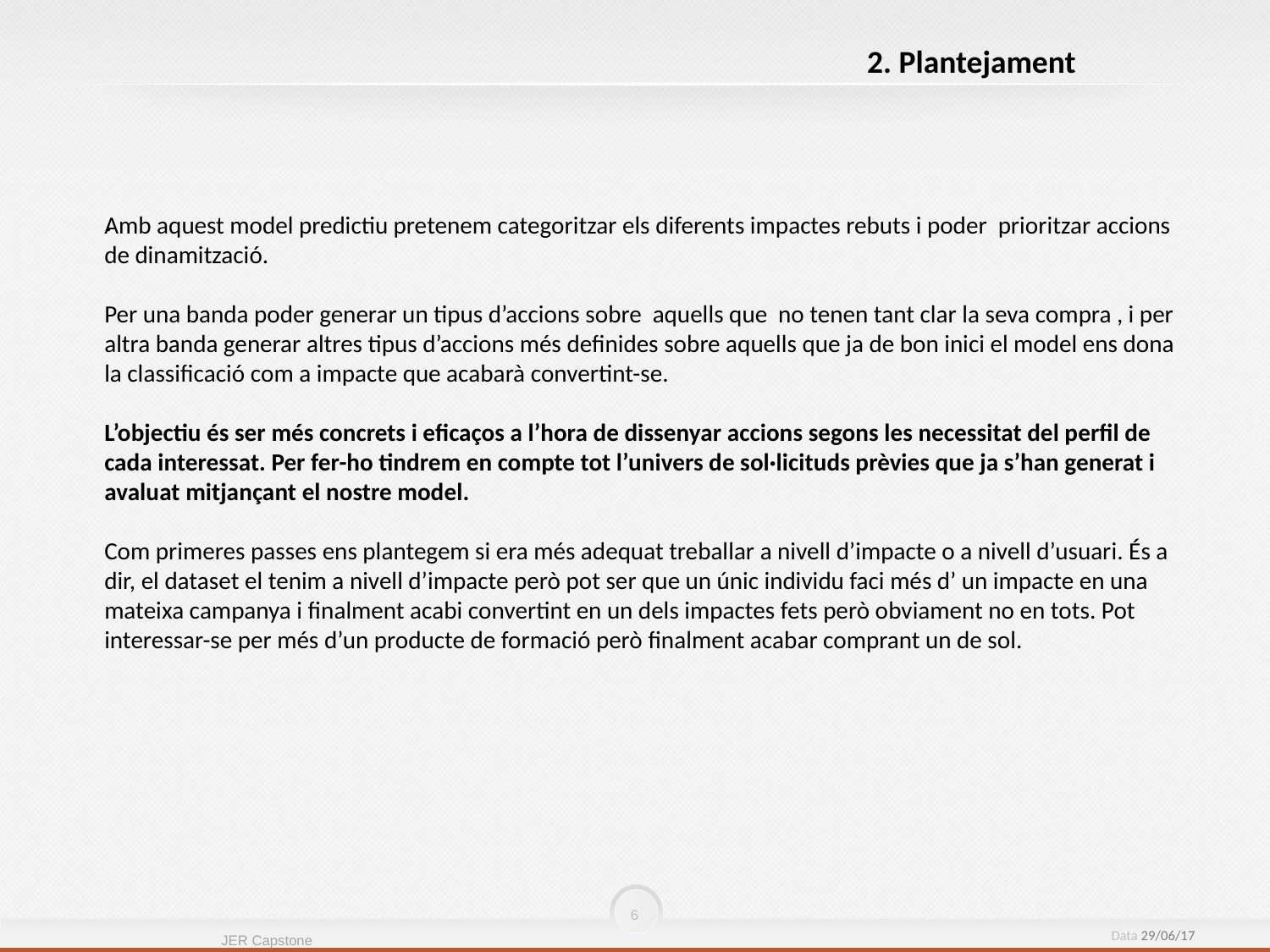

2. Plantejament
.

Amb aquest model predictiu pretenem categoritzar els diferents impactes rebuts i poder  prioritzar accions de dinamització.

Per una banda poder generar un tipus d’accions sobre  aquells que  no tenen tant clar la seva compra , i per altra banda generar altres tipus d’accions més definides sobre aquells que ja de bon inici el model ens dona la classificació com a impacte que acabarà convertint-se.

L’objectiu és ser més concrets i eficaços a l’hora de dissenyar accions segons les necessitat del perfil de cada interessat. Per fer-ho tindrem en compte tot l’univers de sol·licituds prèvies que ja s’han generat i avaluat mitjançant el nostre model.

Com primeres passes ens plantegem si era més adequat treballar a nivell d’impacte o a nivell d’usuari. És a dir, el dataset el tenim a nivell d’impacte però pot ser que un únic individu faci més d’ un impacte en una mateixa campanya i finalment acabi convertint en un dels impactes fets però obviament no en tots. Pot interessar-se per més d’un producte de formació però finalment acabar comprant un de sol.